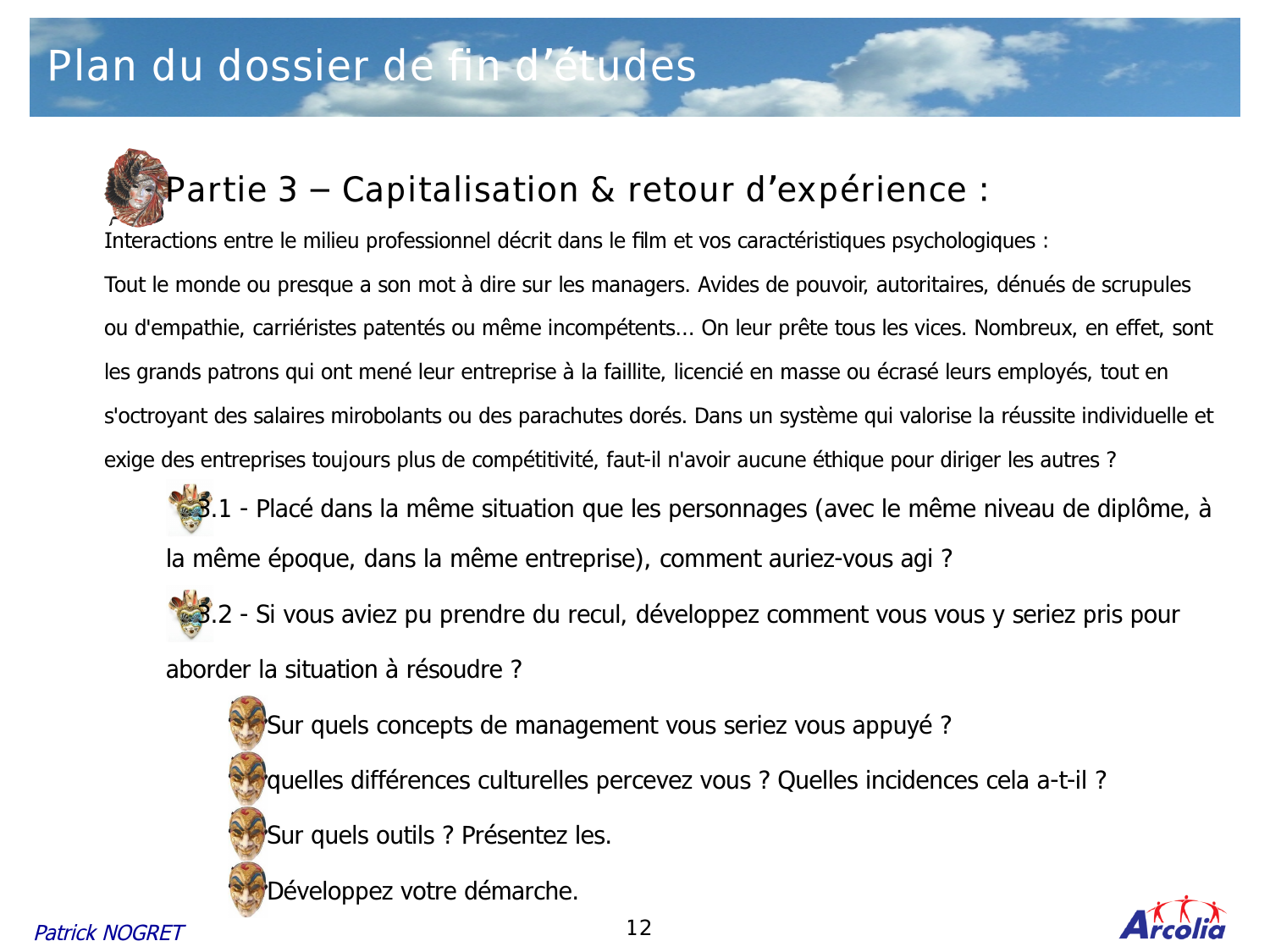

Plan du dossier de fin d’études
  Partie 3 – Capitalisation & retour d’expérience :
Interactions entre le milieu professionnel décrit dans le film et vos caractéristiques psychologiques :
Tout le monde ou presque a son mot à dire sur les managers. Avides de pouvoir, autoritaires, dénués de scrupules ou d'empathie, carriéristes patentés ou même incompétents... On leur prête tous les vices. Nombreux, en effet, sont les grands patrons qui ont mené leur entreprise à la faillite, licencié en masse ou écrasé leurs employés, tout en s'octroyant des salaires mirobolants ou des parachutes dorés. Dans un système qui valorise la réussite individuelle et exige des entreprises toujours plus de compétitivité, faut-il n'avoir aucune éthique pour diriger les autres ?
3.1 - Placé dans la même situation que les personnages (avec le même niveau de diplôme, à
la même époque, dans la même entreprise), comment auriez-vous agi ?
3.2 - Si vous aviez pu prendre du recul, développez comment vous vous y seriez pris pour
aborder la situation à résoudre ?
 Sur quels concepts de management vous seriez vous appuyé ?
 quelles différences culturelles percevez vous ? Quelles incidences cela a-t-il ?
 Sur quels outils ? Présentez les.
 Développez votre démarche.